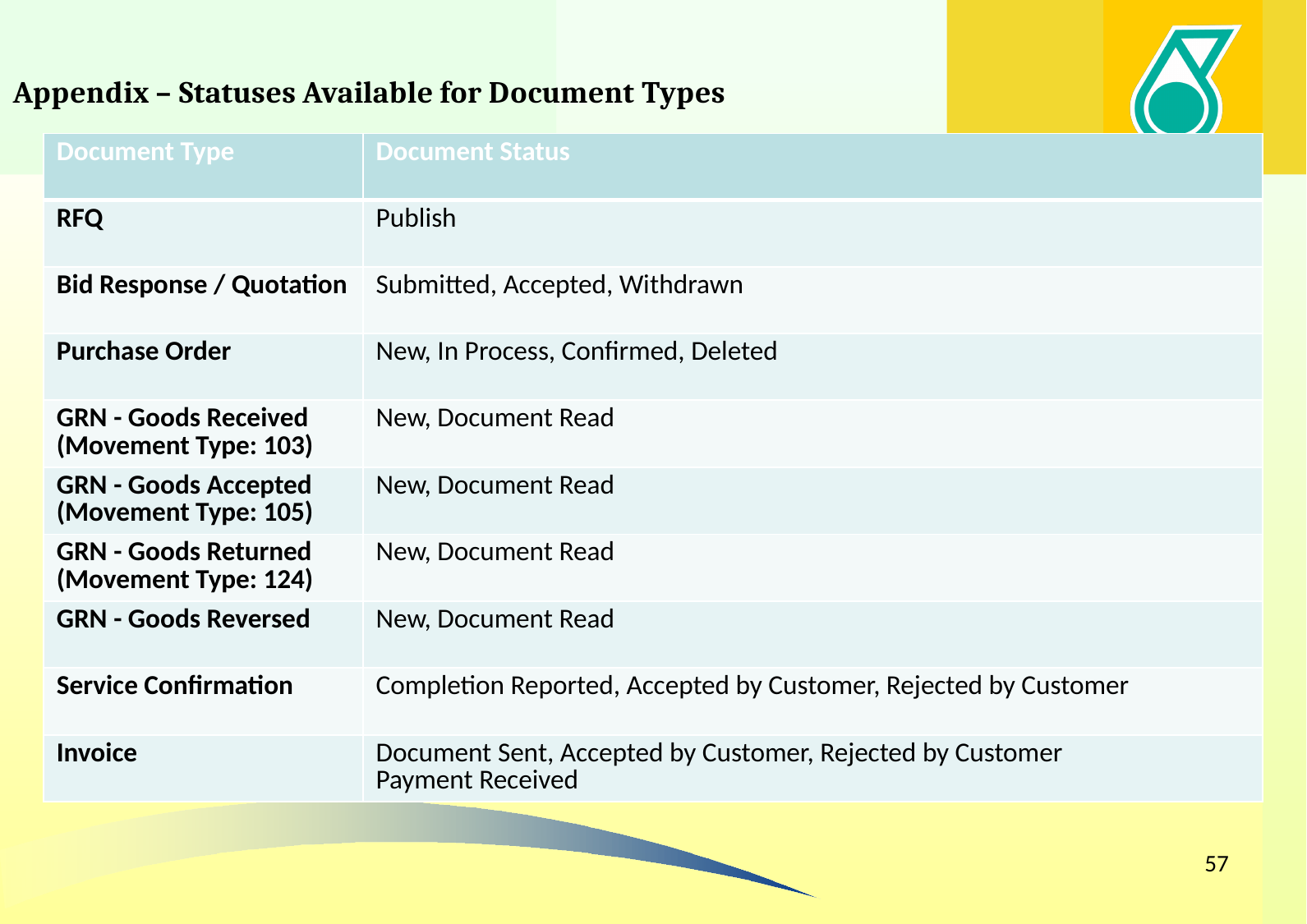

# Appendix – Statuses Available for Document Types
| Document Type | Document Status |
| --- | --- |
| RFQ | Publish |
| Bid Response / Quotation | Submitted, Accepted, Withdrawn |
| Purchase Order | New, In Process, Confirmed, Deleted |
| GRN - Goods Received (Movement Type: 103) | New, Document Read |
| GRN - Goods Accepted (Movement Type: 105) | New, Document Read |
| GRN - Goods Returned (Movement Type: 124) | New, Document Read |
| GRN - Goods Reversed | New, Document Read |
| Service Confirmation | Completion Reported, Accepted by Customer, Rejected by Customer |
| Invoice | Document Sent, Accepted by Customer, Rejected by Customer Payment Received |
57